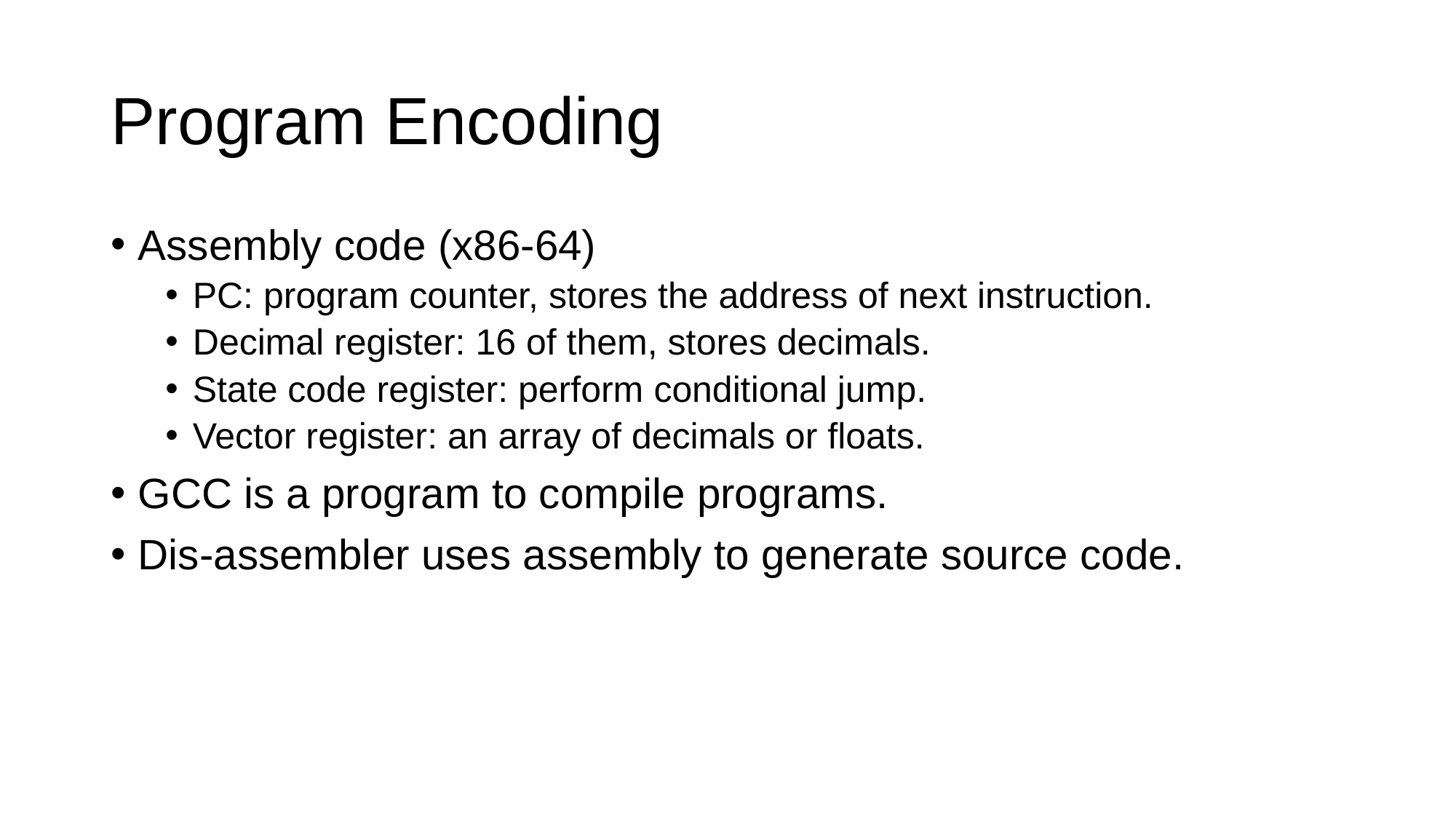

# Program Encoding
Assembly code (x86-64)
PC: program counter, stores the address of next instruction.
Decimal register: 16 of them, stores decimals.
State code register: perform conditional jump.
Vector register: an array of decimals or floats.
GCC is a program to compile programs.
Dis-assembler uses assembly to generate source code.